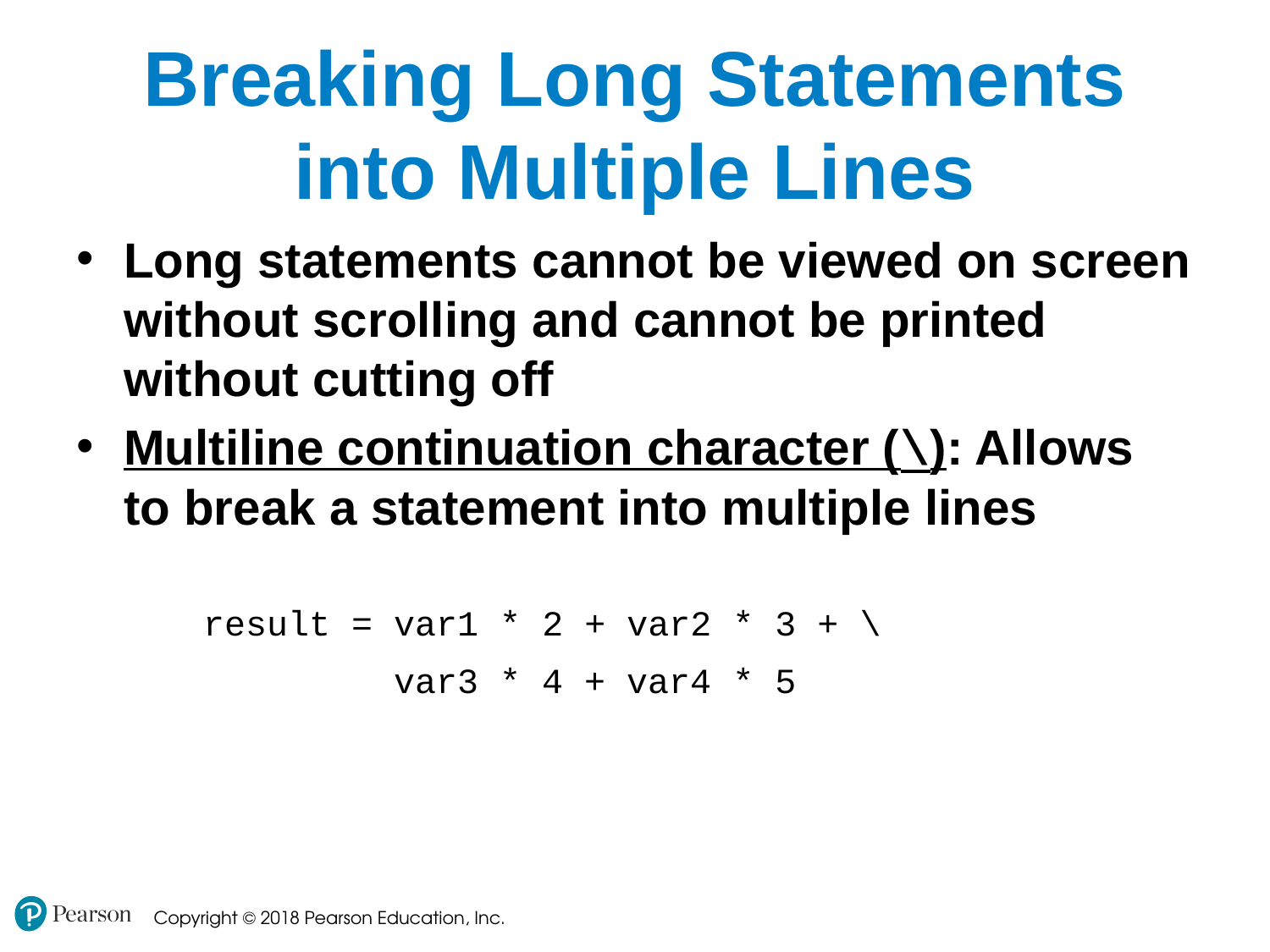

# Breaking Long Statements into Multiple Lines
Long statements cannot be viewed on screen without scrolling and cannot be printed without cutting off
Multiline continuation character (\): Allows to break a statement into multiple lines
result = var1 * 2 + var2 * 3 + \
         var3 * 4 + var4 * 5